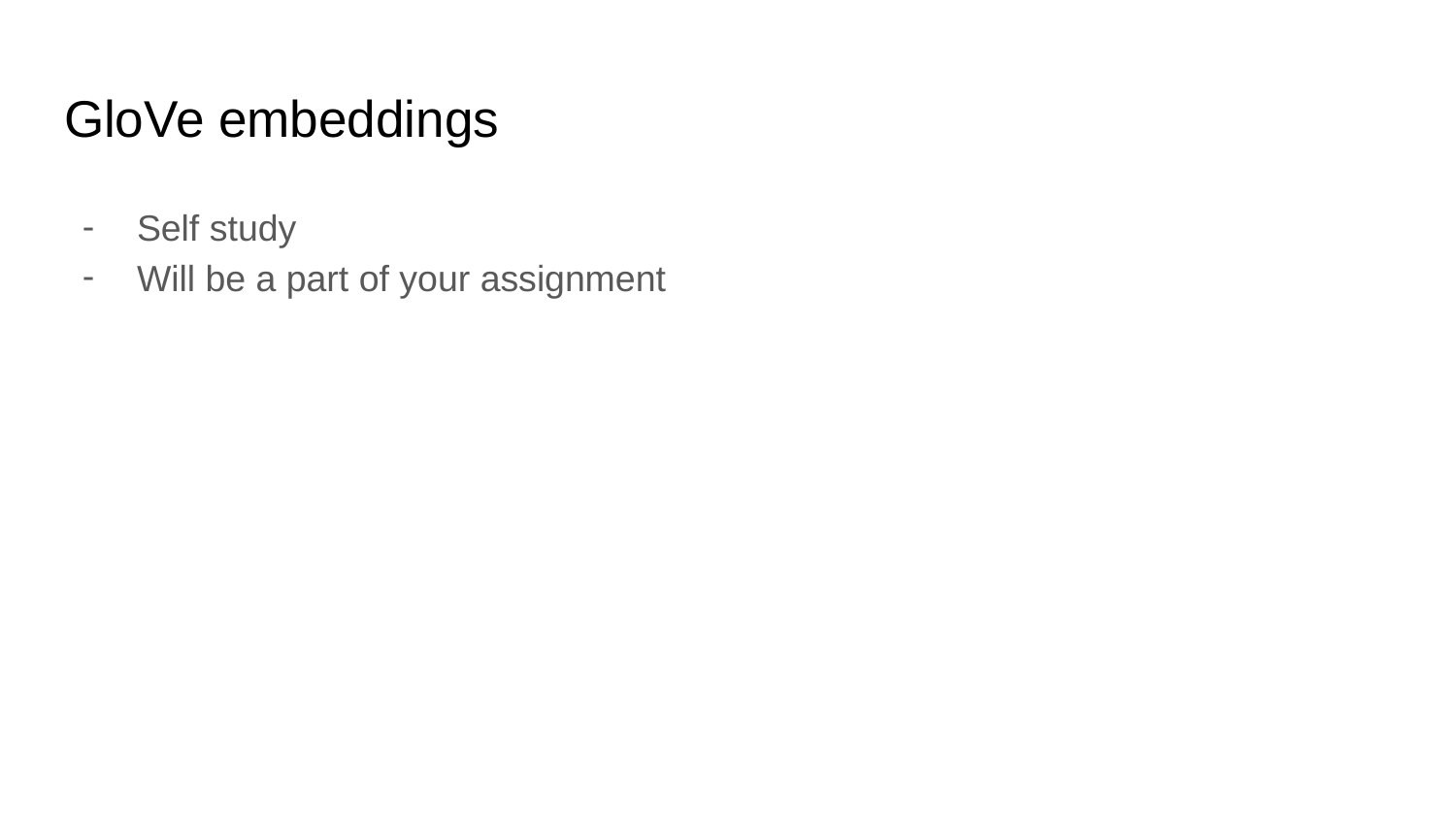

# GloVe embeddings
Self study
Will be a part of your assignment